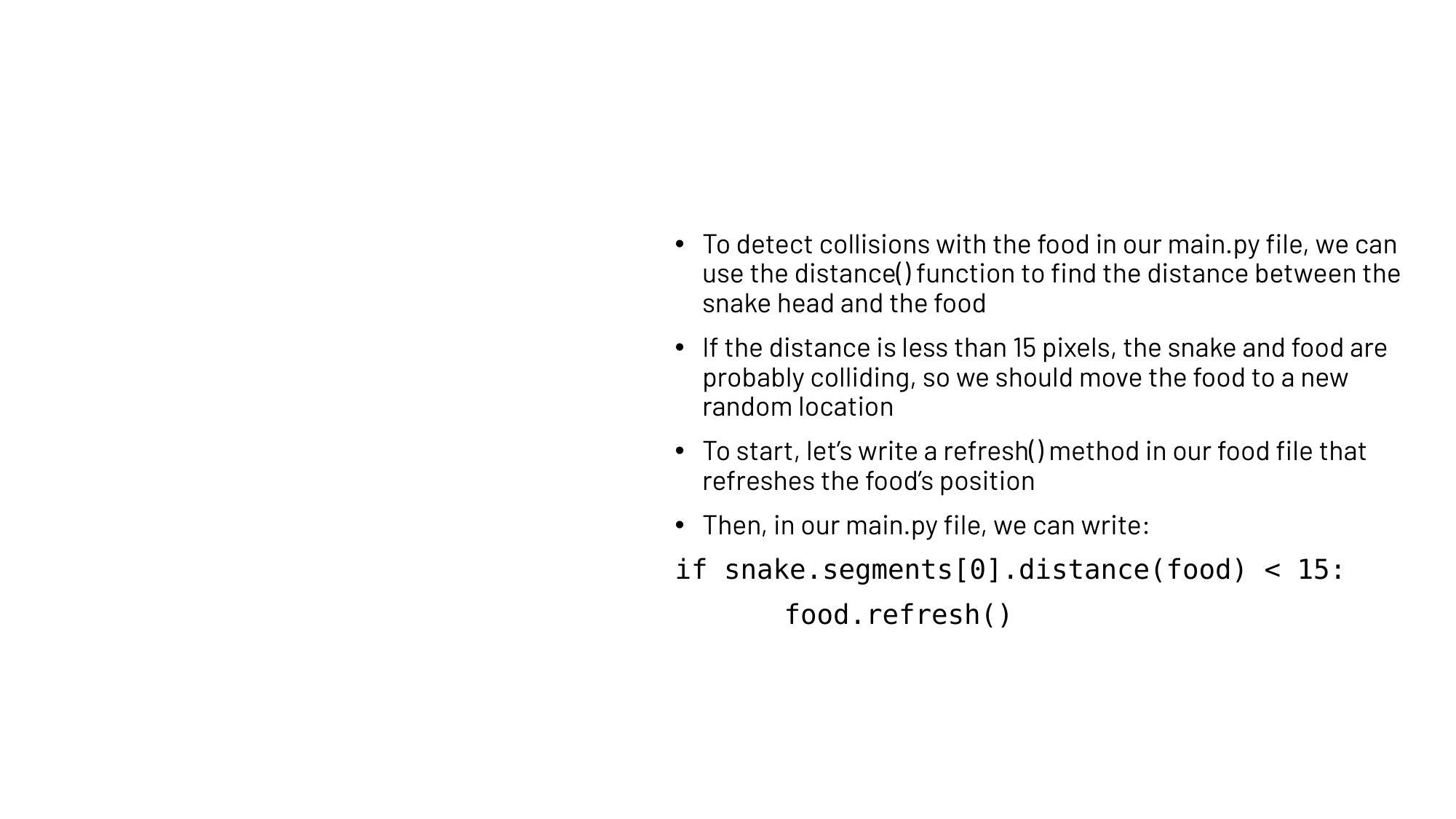

# Detecting Collisions with the Food
To detect collisions with the food in our main.py file, we can use the distance() function to find the distance between the snake head and the food
If the distance is less than 15 pixels, the snake and food are probably colliding, so we should move the food to a new random location
To start, let’s write a refresh() method in our food file that refreshes the food’s position
Then, in our main.py file, we can write:
if snake.segments[0].distance(food) < 15:
	food.refresh()